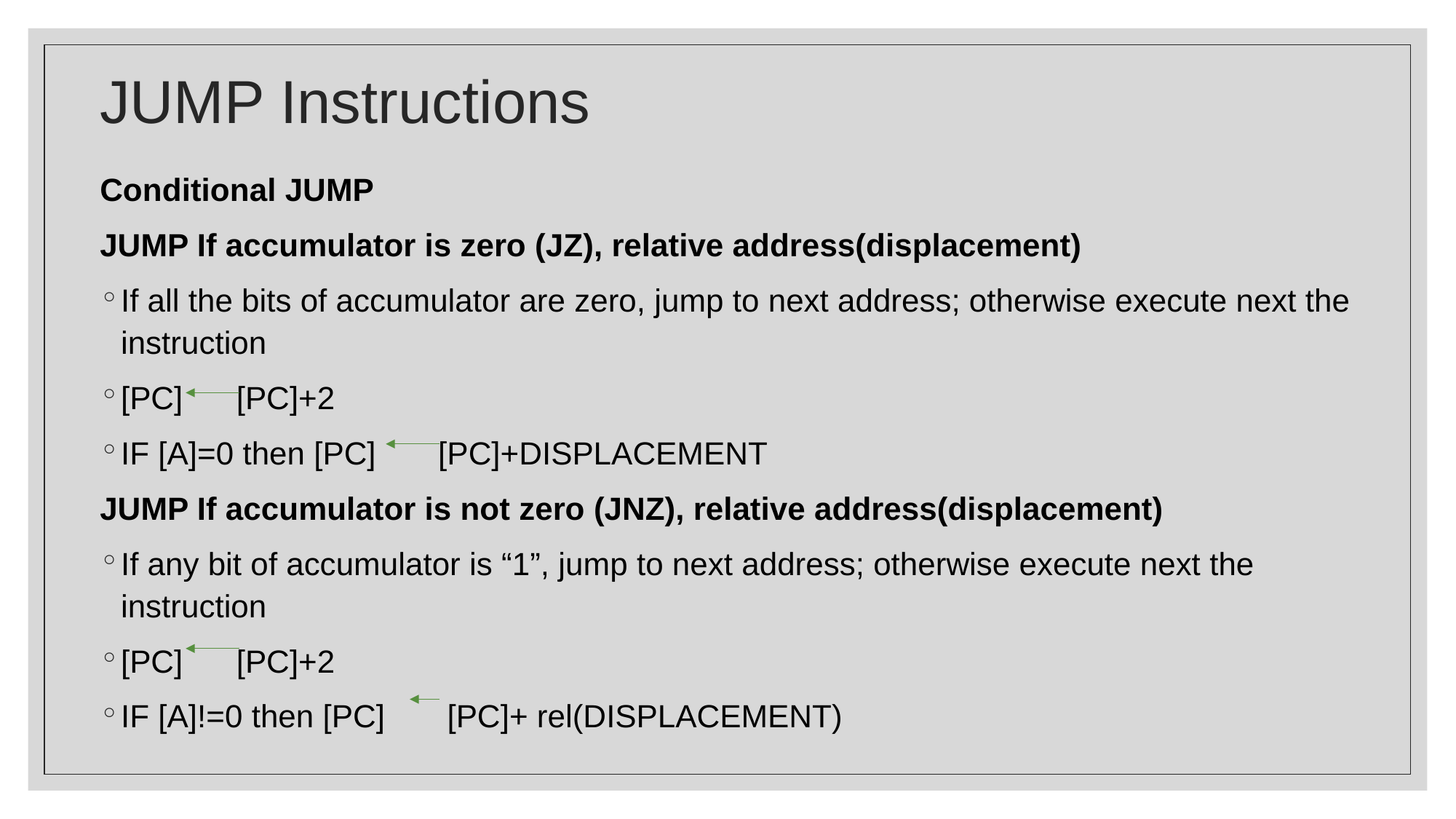

# JUMP Instructions
Conditional JUMP
JUMP If accumulator is zero (JZ), relative address(displacement)
If all the bits of accumulator are zero, jump to next address; otherwise execute next the instruction
[PC]      [PC]+2
IF [A]=0 then [PC]       [PC]+DISPLACEMENT
JUMP If accumulator is not zero (JNZ), relative address(displacement)
If any bit of accumulator is “1”, jump to next address; otherwise execute next the instruction
[PC]      [PC]+2
IF [A]!=0 then [PC]       [PC]+ rel(DISPLACEMENT)